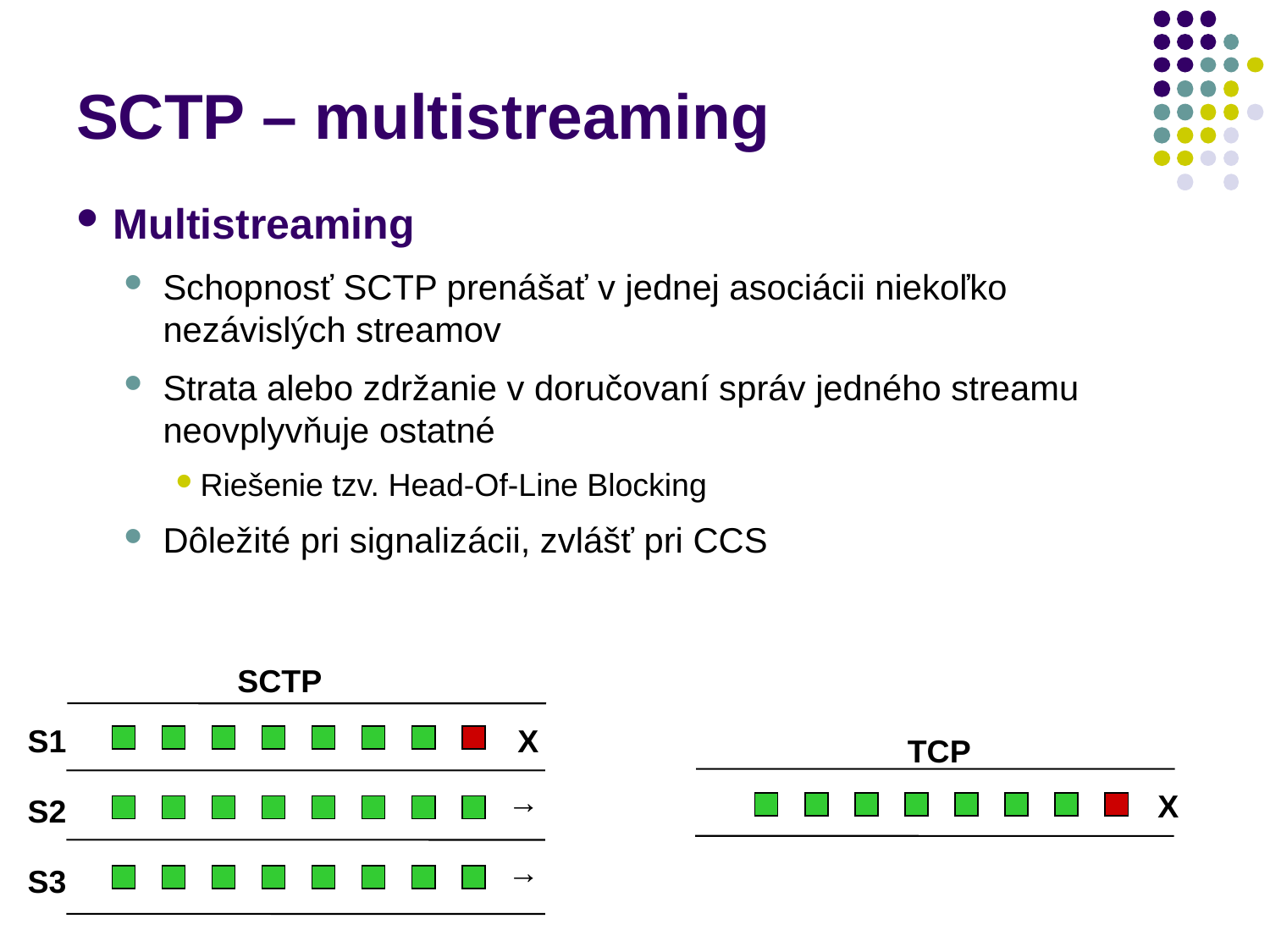

# SCTP – multistreaming
Multistreaming
Schopnosť SCTP prenášať v jednej asociácii niekoľko nezávislých streamov
Strata alebo zdržanie v doručovaní správ jedného streamu neovplyvňuje ostatné
Riešenie tzv. Head-Of-Line Blocking
Dôležité pri signalizácii, zvlášť pri CCS
SCTP

S1
X
TCP

→
X
S2

→
S3